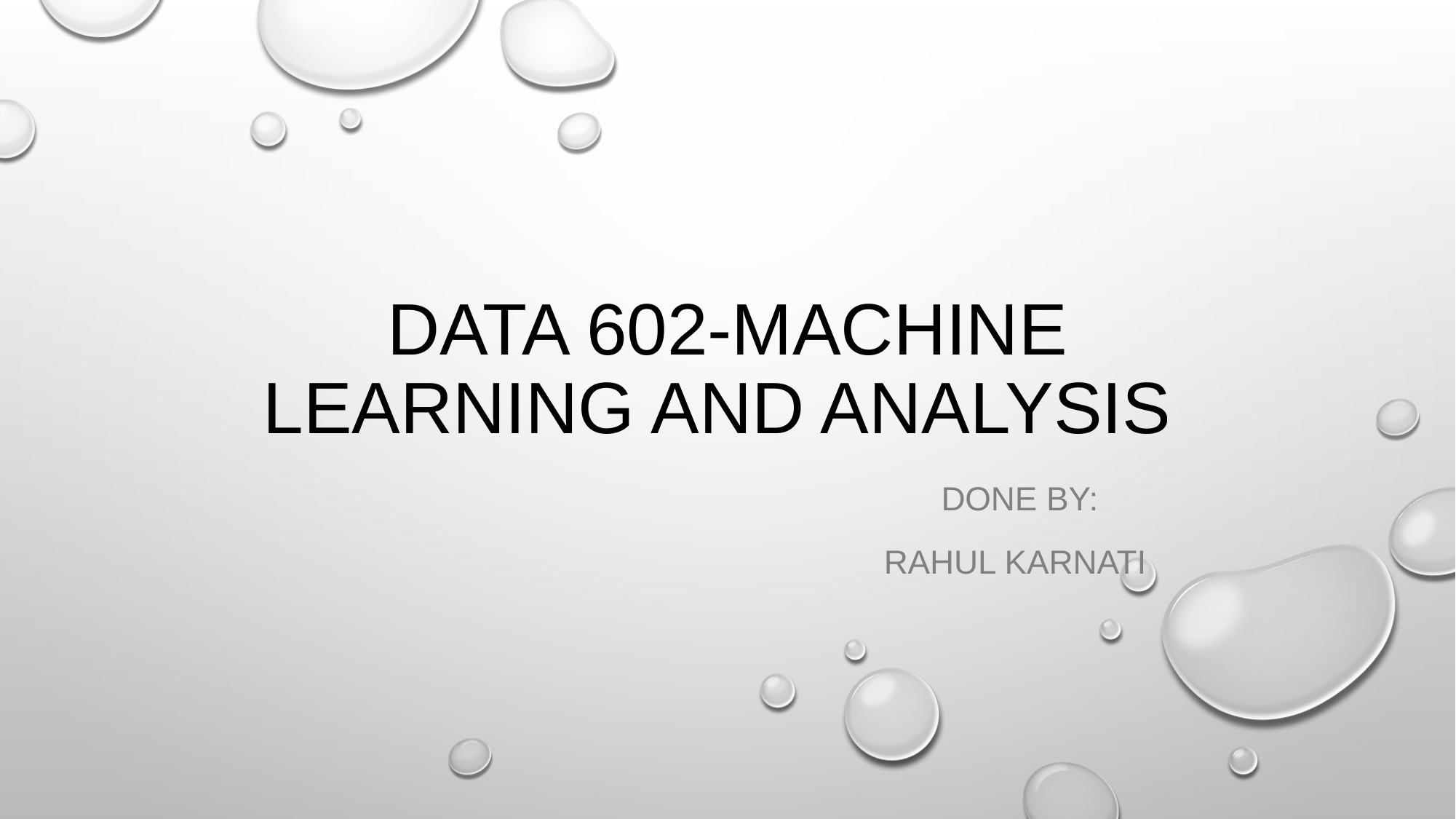

# DATA 602-MACHINE LEARNING AND ANALYSIS
                                                               DONE BY:
                                                               RAHUL KARNATI